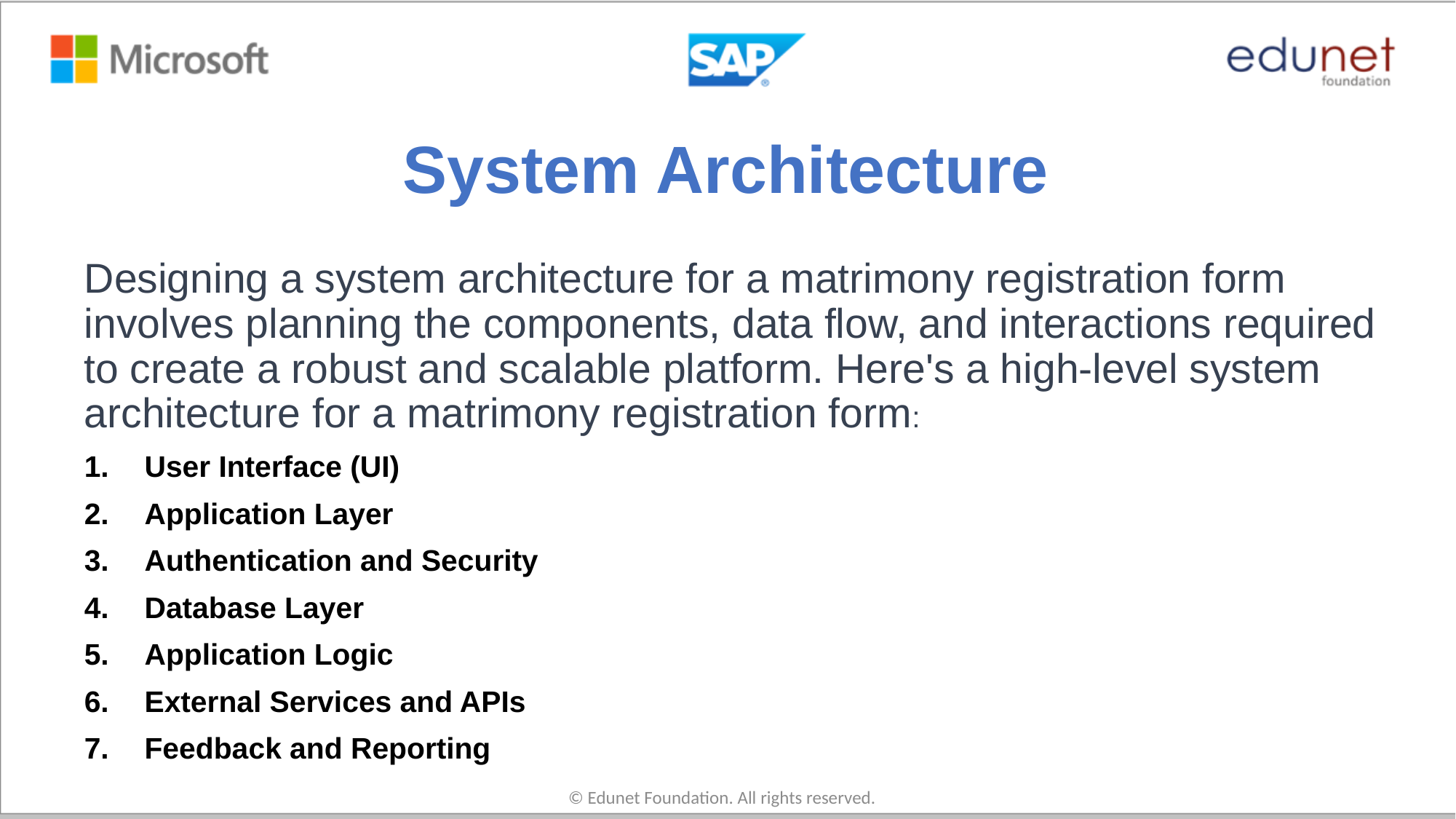

# System Architecture
Designing a system architecture for a matrimony registration form involves planning the components, data flow, and interactions required to create a robust and scalable platform. Here's a high-level system architecture for a matrimony registration form:
User Interface (UI)
Application Layer
Authentication and Security
Database Layer
Application Logic
External Services and APIs
Feedback and Reporting
© Edunet Foundation. All rights reserved.